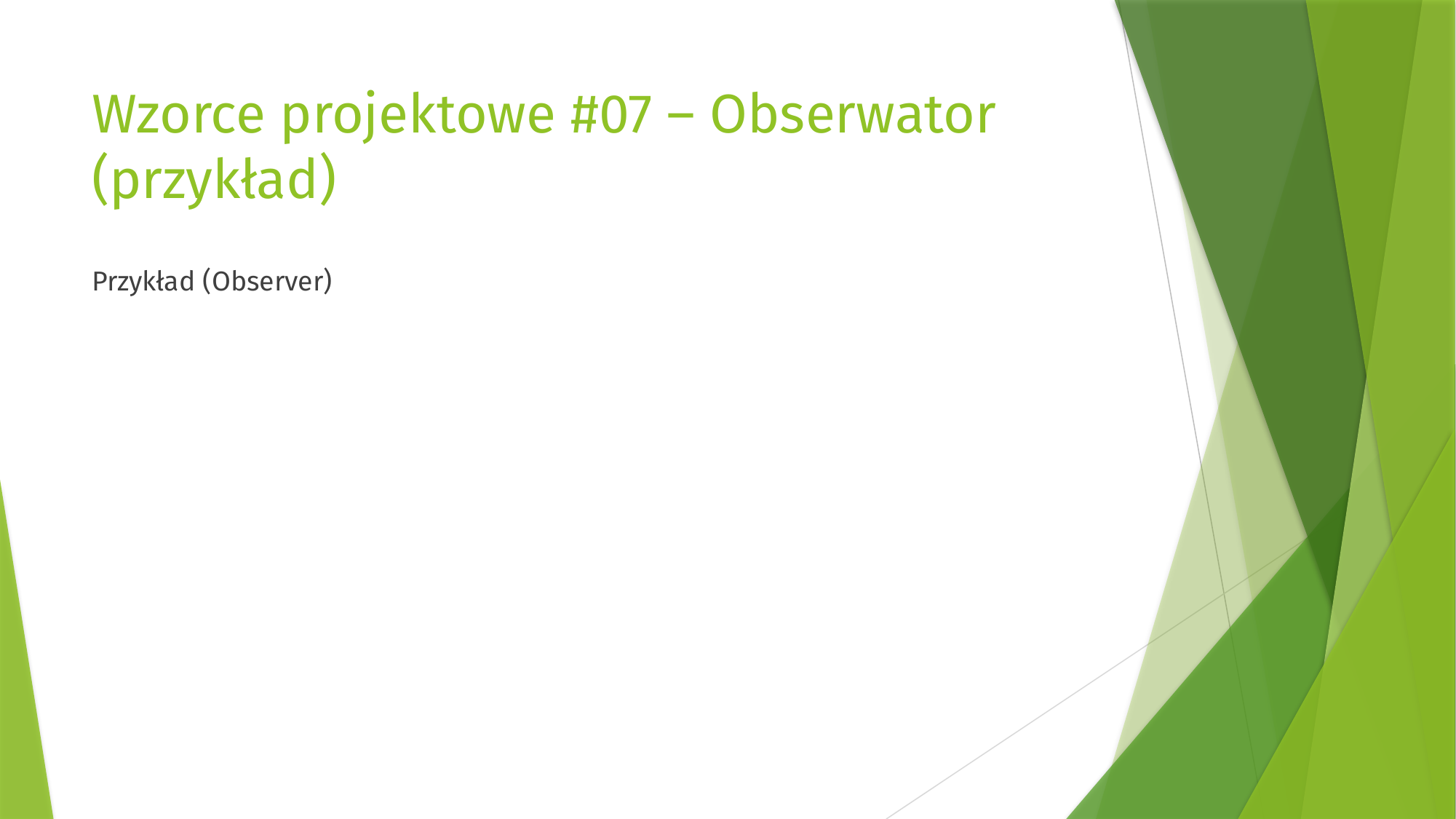

# Wzorce projektowe #07 – Obserwator (przykład)
Przykład (Observer)